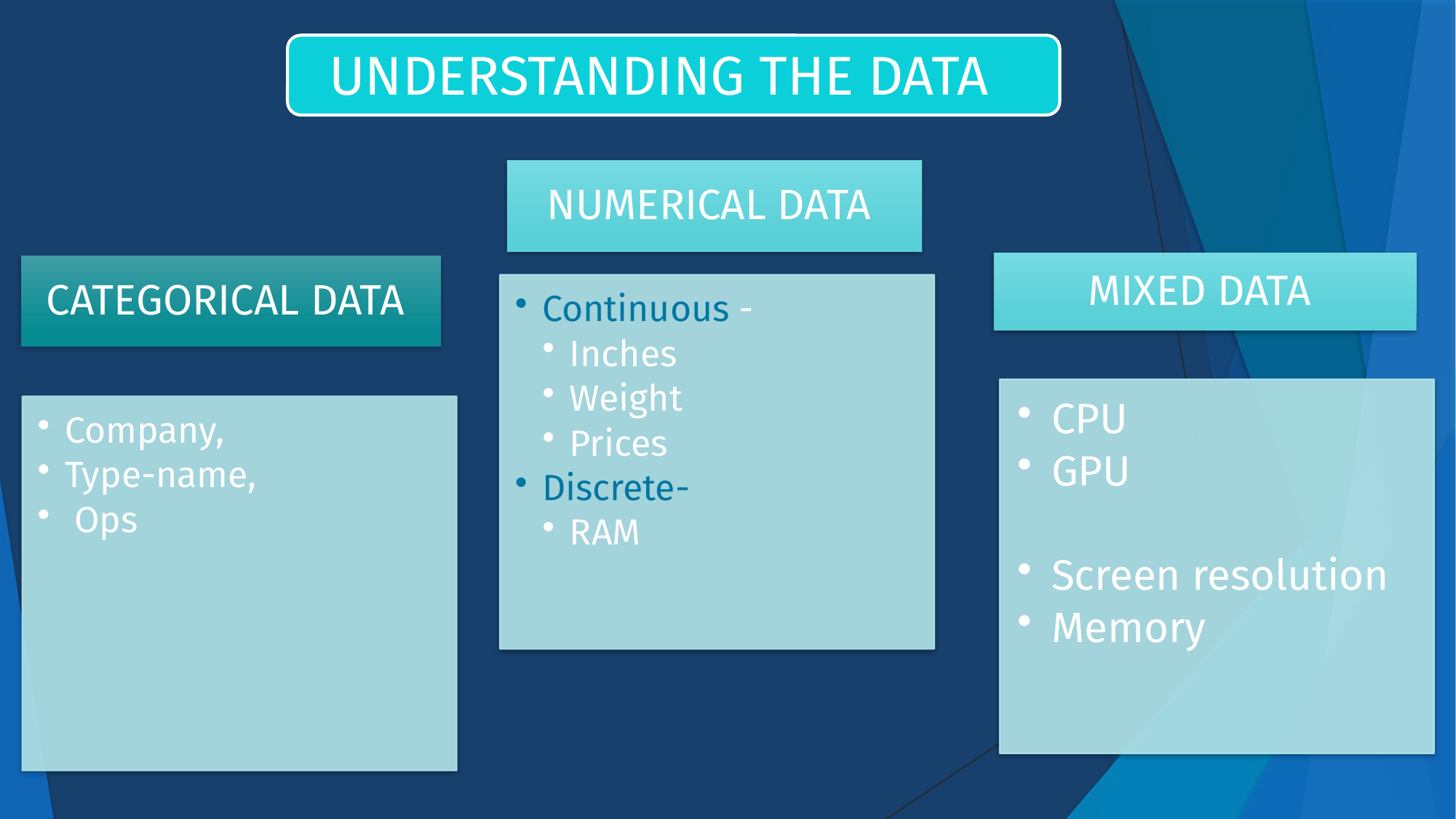

# UNDERSTANDING THE DATA
CATEGORICAL DATA
Company,
Type-name,
 Ops
NUMERICAL DATA
Continuous -
Inches
Weight
Prices
Discrete-
RAM
MIXED DATA
CPU
GPU

Screen resolution
Memory